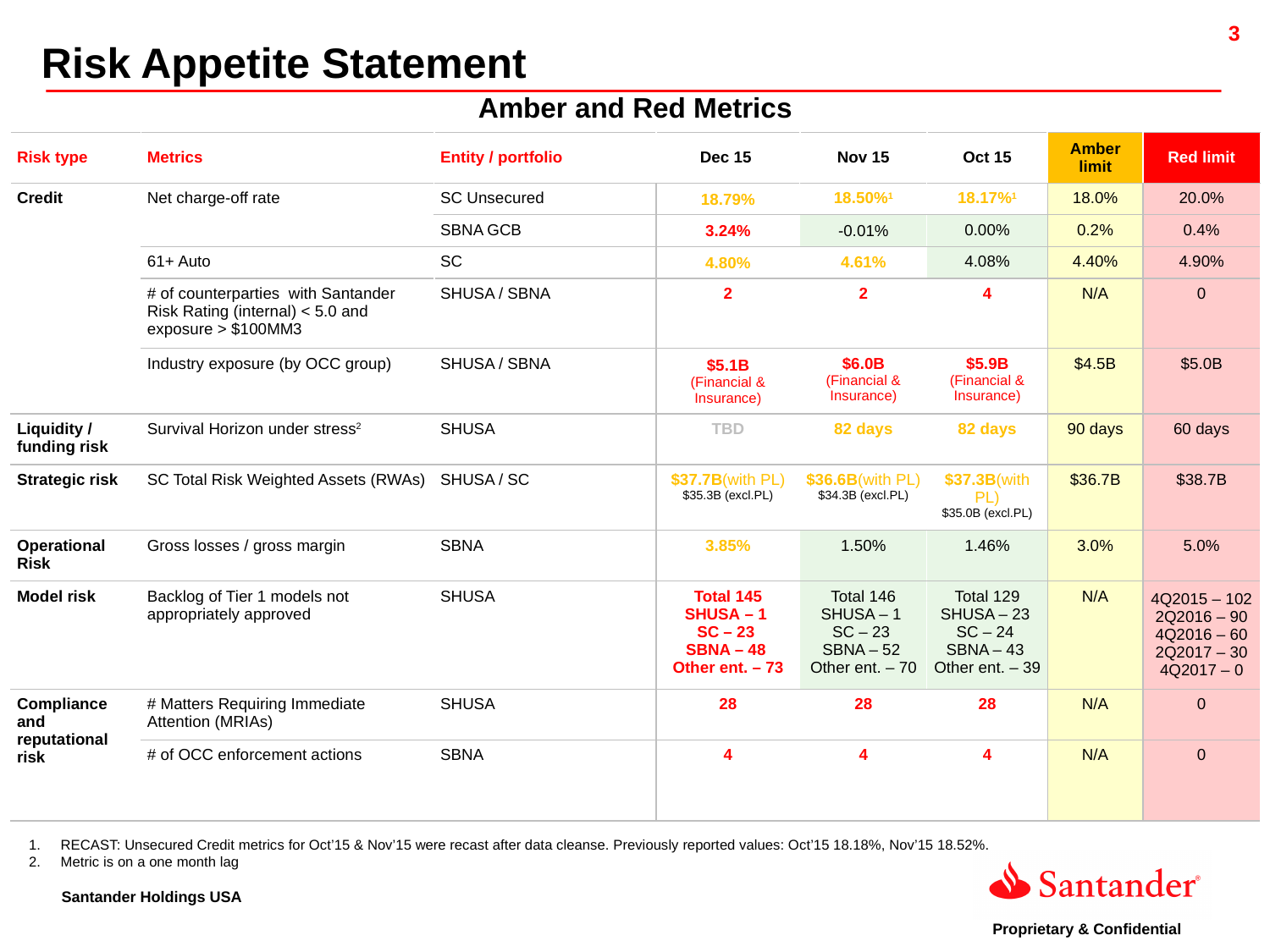

Risk Appetite Statement
| Amber and Red Metrics |  |  |  |  |  |  |  |
| --- | --- | --- | --- | --- | --- | --- | --- |
| Risk type | Metrics | Entity / portfolio | Dec 15 | Nov 15 | Oct 15 | Amber limit | Red limit |
| Credit | Net charge-off rate | SC Unsecured | 18.79% | 18.50%1 | 18.17%1 | 18.0% | 20.0% |
|  |  | SBNA GCB | 3.24% | -0.01% | 0.00% | 0.2% | 0.4% |
|  | 61+ Auto | SC | 4.80% | 4.61% | 4.08% | 4.40% | 4.90% |
|  | # of counterparties with Santander Risk Rating (internal) < 5.0 and exposure > $100MM3 | SHUSA / SBNA | 2 | 2 | 4 | N/A | 0 |
|  | Industry exposure (by OCC group) | SHUSA / SBNA | $5.1B (Financial & Insurance) | $6.0B (Financial & Insurance) | $5.9B (Financial & Insurance) | $4.5B | $5.0B |
| Liquidity / funding risk | Survival Horizon under stress2 | SHUSA | TBD | 82 days | 82 days | 90 days | 60 days |
| Strategic risk | SC Total Risk Weighted Assets (RWAs) | SHUSA / SC | $37.7B(with PL) $35.3B (excl.PL) | $36.6B(with PL) $34.3B (excl.PL) | $37.3B(with PL) $35.0B (excl.PL) | $36.7B | $38.7B |
| Operational Risk | Gross losses / gross margin | SBNA | 3.85% | 1.50% | 1.46% | 3.0% | 5.0% |
| Model risk | Backlog of Tier 1 models not appropriately approved | SHUSA | Total 145 SHUSA – 1 SC – 23 SBNA – 48 Other ent. – 73 | Total 146 SHUSA – 1 SC – 23 SBNA – 52 Other ent. – 70 | Total 129 SHUSA – 23 SC – 24 SBNA – 43 Other ent. – 39 | N/A | 4Q2015 – 102 2Q2016 – 90 4Q2016 – 60 2Q2017 – 30 4Q2017 – 0 |
| Compliance and reputational risk | # Matters Requiring Immediate Attention (MRIAs) | SHUSA | 28 | 28 | 28 | N/A | 0 |
|  | # of OCC enforcement actions | SBNA | 4 | 4 | 4 | N/A | 0 |
RECAST: Unsecured Credit metrics for Oct’15 & Nov’15 were recast after data cleanse. Previously reported values: Oct’15 18.18%, Nov’15 18.52%.
Metric is on a one month lag